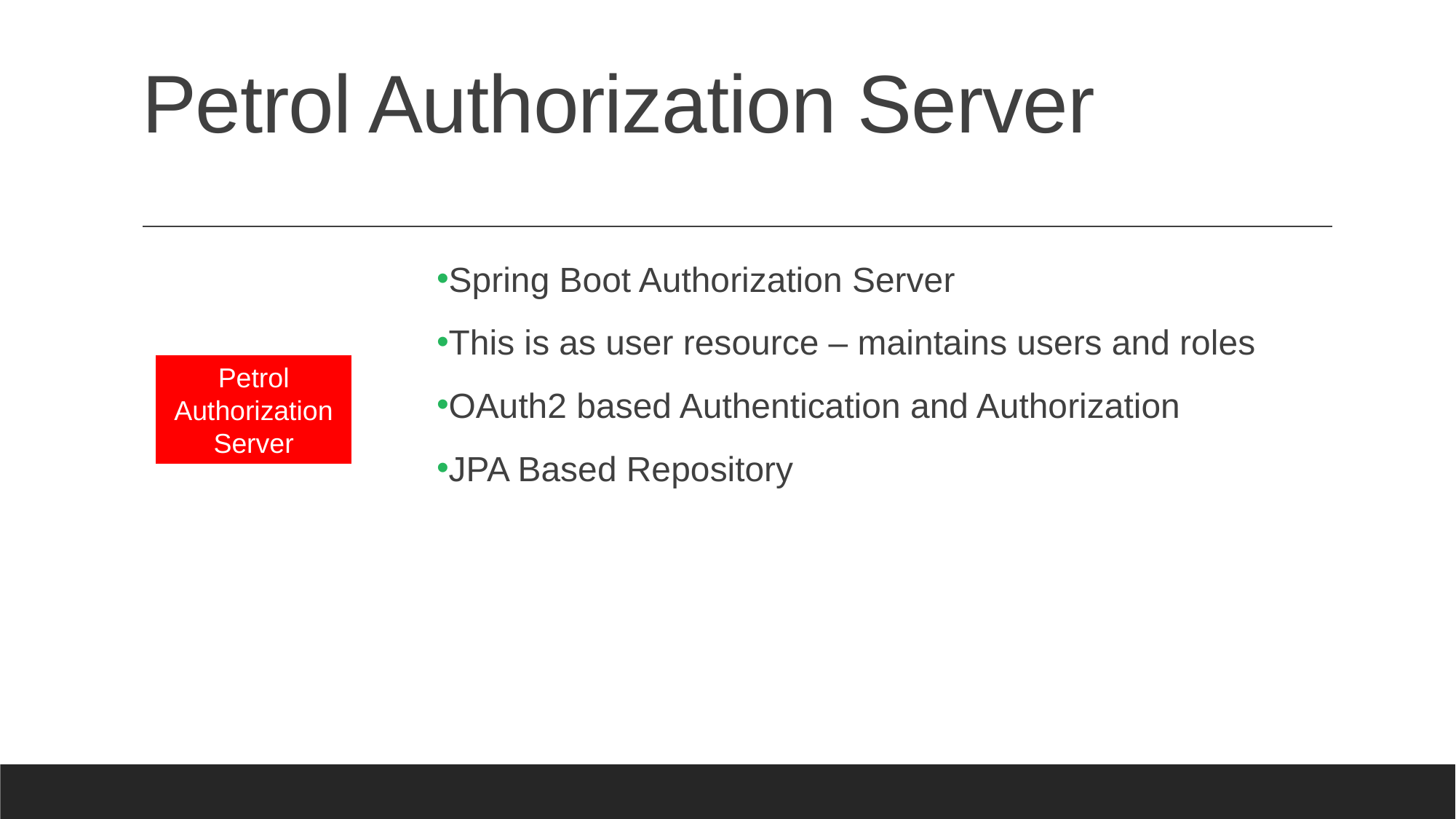

# Petrol Authorization Server
Spring Boot Authorization Server
This is as user resource – maintains users and roles
OAuth2 based Authentication and Authorization
JPA Based Repository

Petrol Authorization Server